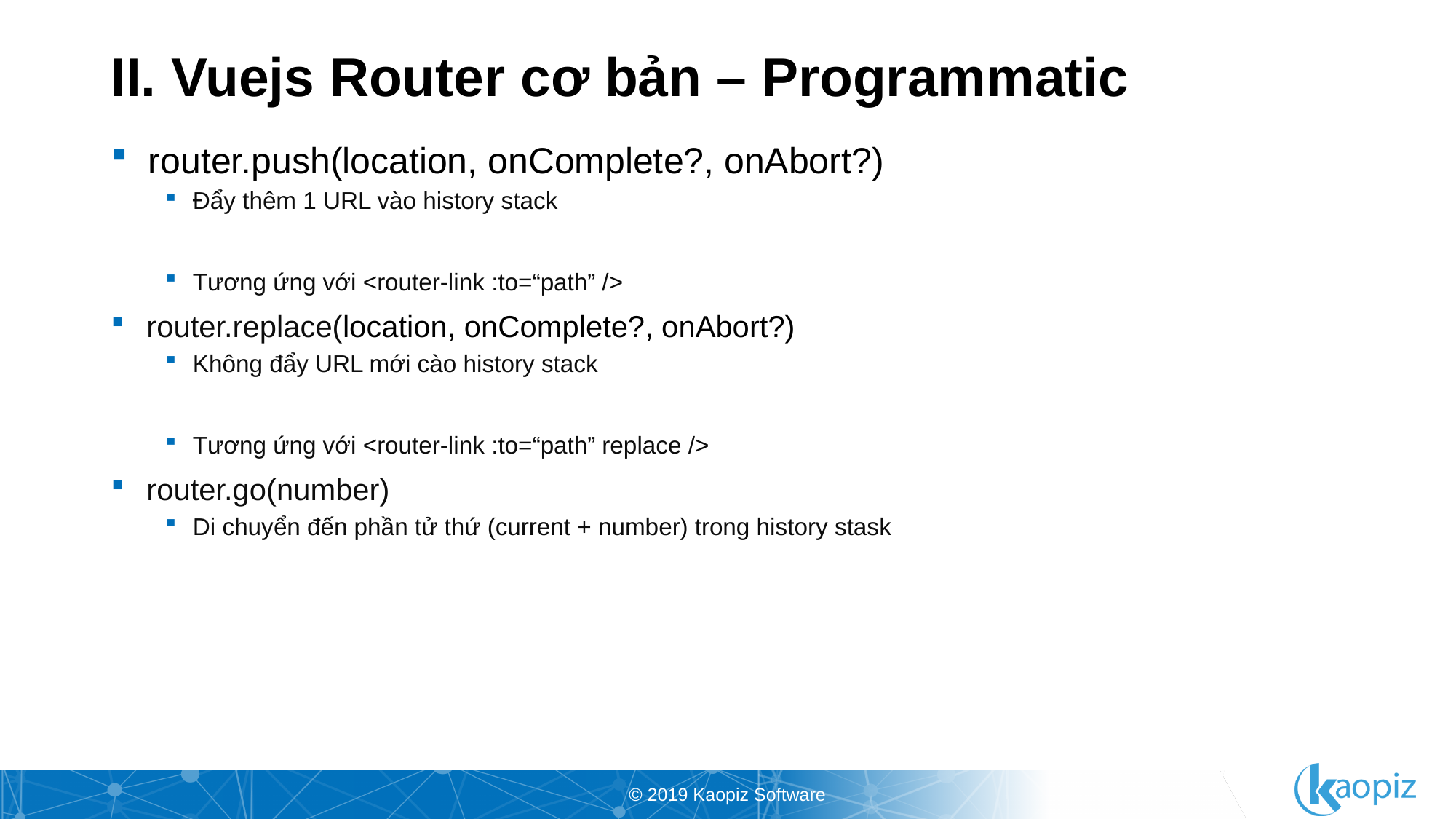

# II. Vuejs Router cơ bản – Programmatic
 router.push(location, onComplete?, onAbort?)
Đẩy thêm 1 URL vào history stack

Tương ứng với <router-link :to=“path” />
 router.replace(location, onComplete?, onAbort?)
Không đẩy URL mới cào history stack

Tương ứng với <router-link :to=“path” replace />
 router.go(number)
Di chuyển đến phần tử thứ (current + number) trong history stask

© 2019 Kaopiz Software